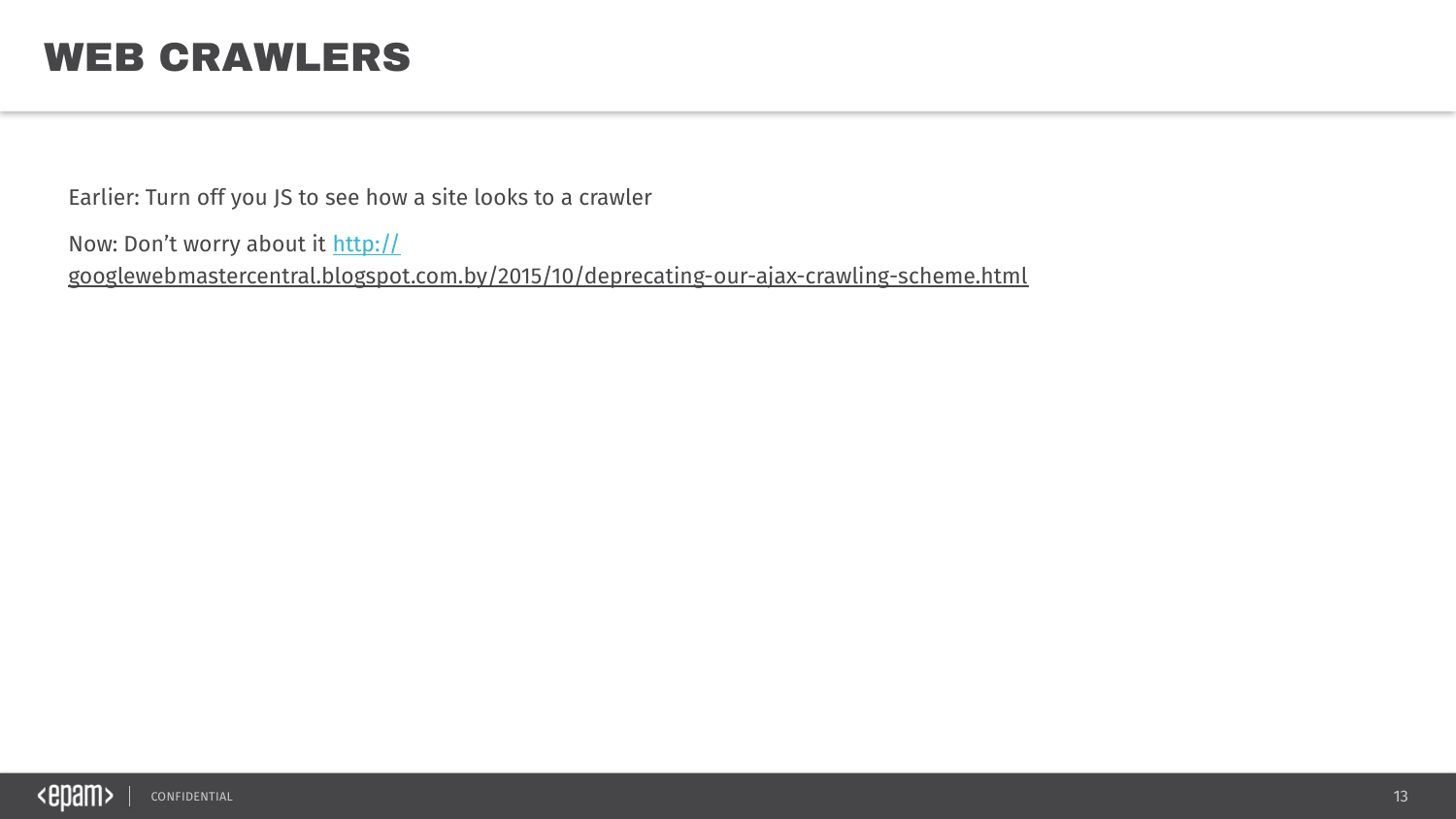

WEB CRAWLERS
Earlier: Turn off you JS to see how a site looks to a crawler
Now: Don’t worry about it http://googlewebmastercentral.blogspot.com.by/2015/10/deprecating-our-ajax-crawling-scheme.html